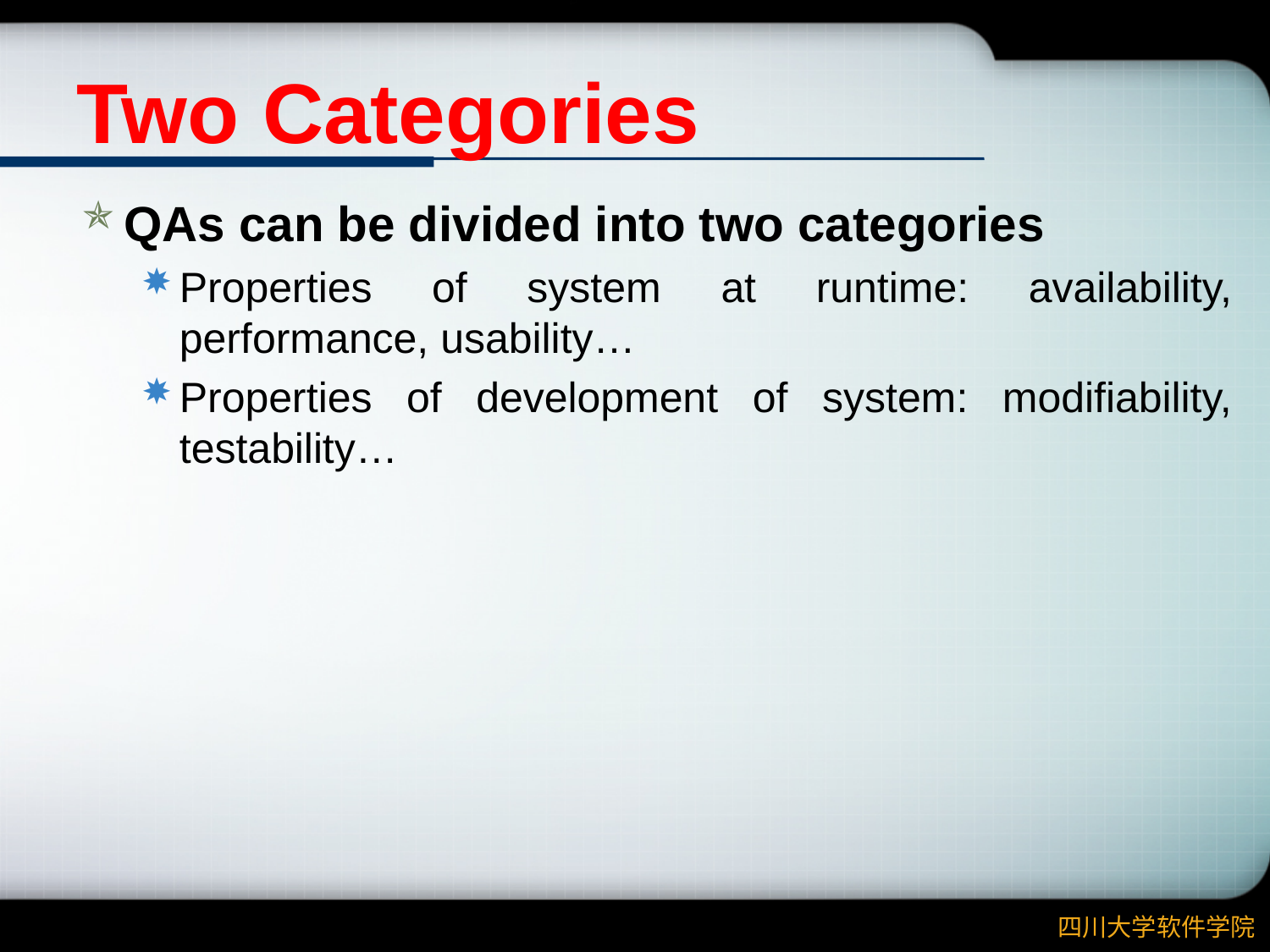

# Two Categories
QAs can be divided into two categories
Properties of system at runtime: availability, performance, usability…
Properties of development of system: modifiability, testability…